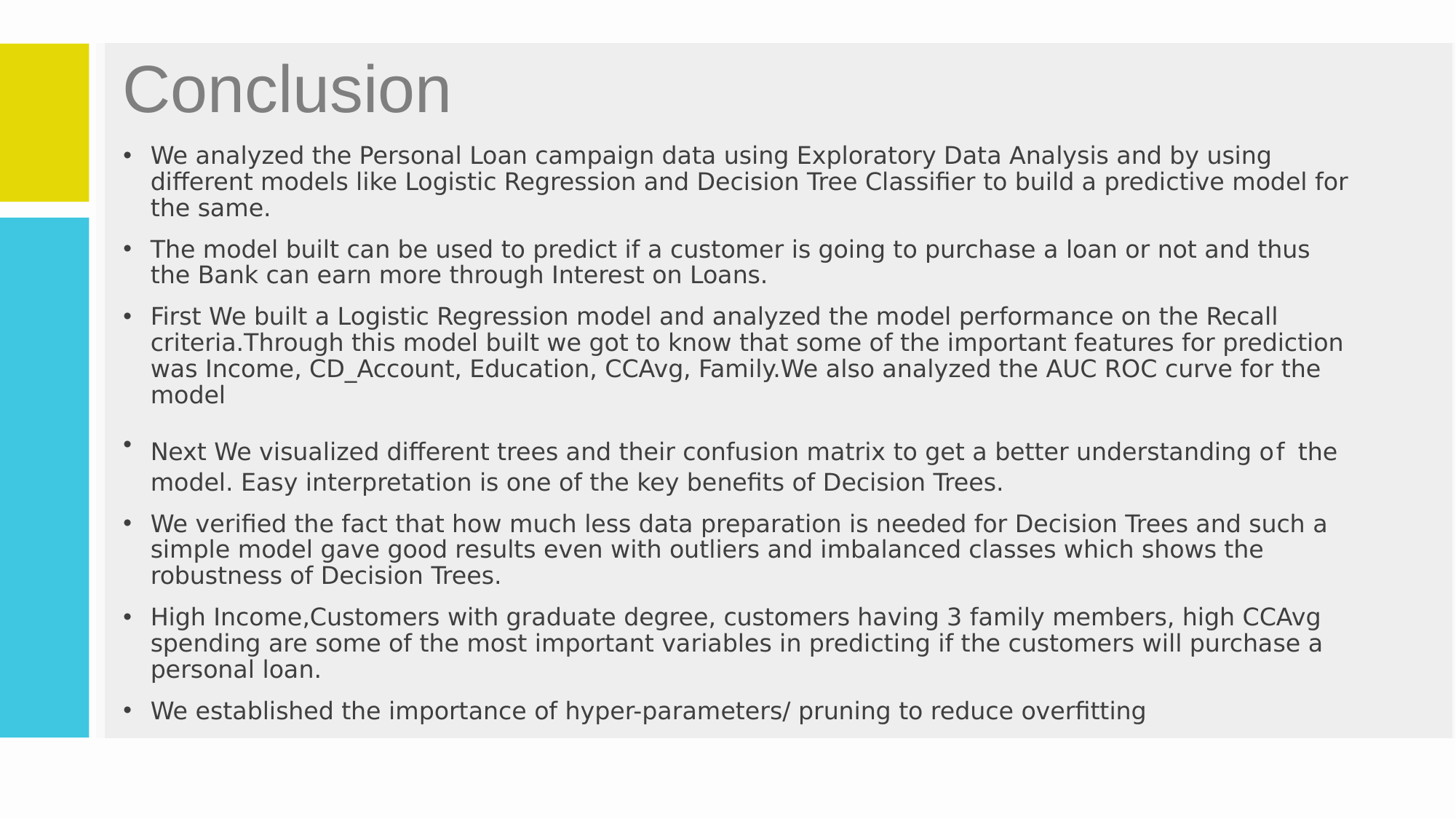

# Conclusion
We analyzed the Personal Loan campaign data using Exploratory Data Analysis and by using different models like Logistic Regression and Decision Tree Classifier to build a predictive model for the same.
The model built can be used to predict if a customer is going to purchase a loan or not and thus the Bank can earn more through Interest on Loans.
First We built a Logistic Regression model and analyzed the model performance on the Recall criteria.Through this model built we got to know that some of the important features for prediction was Income, CD_Account, Education, CCAvg, Family.We also analyzed the AUC ROC curve for the model
Next We visualized different trees and their confusion matrix to get a better understanding of the model. Easy interpretation is one of the key benefits of Decision Trees.
We verified the fact that how much less data preparation is needed for Decision Trees and such a simple model gave good results even with outliers and imbalanced classes which shows the robustness of Decision Trees.
High Income,Customers with graduate degree, customers having 3 family members, high CCAvg spending are some of the most important variables in predicting if the customers will purchase a personal loan.
We established the importance of hyper-parameters/ pruning to reduce overfitting